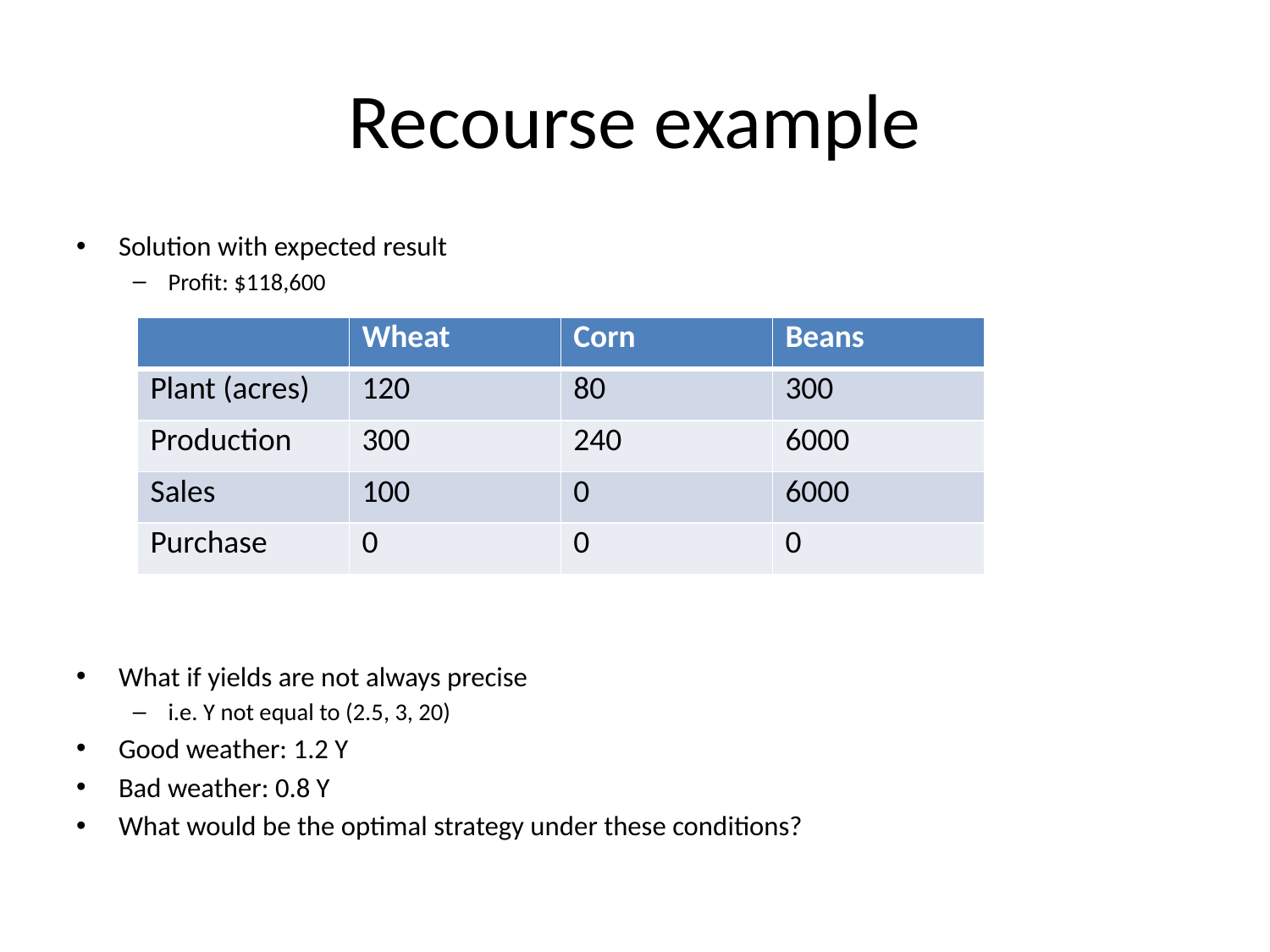

# Recourse example
Solution with expected result
Proﬁt: $118,600

What if yields are not always precise
i.e. Y not equal to (2.5, 3, 20)
Good weather: 1.2 Y
Bad weather: 0.8 Y
What would be the optimal strategy under these conditions?

|  | Wheat | Corn | Beans |
| --- | --- | --- | --- |
| Plant (acres) | 120 | 80 | 300 |
| Production | 300 | 240 | 6000 |
| Sales | 100 | 0 | 6000 |
| Purchase | 0 | 0 | 0 |